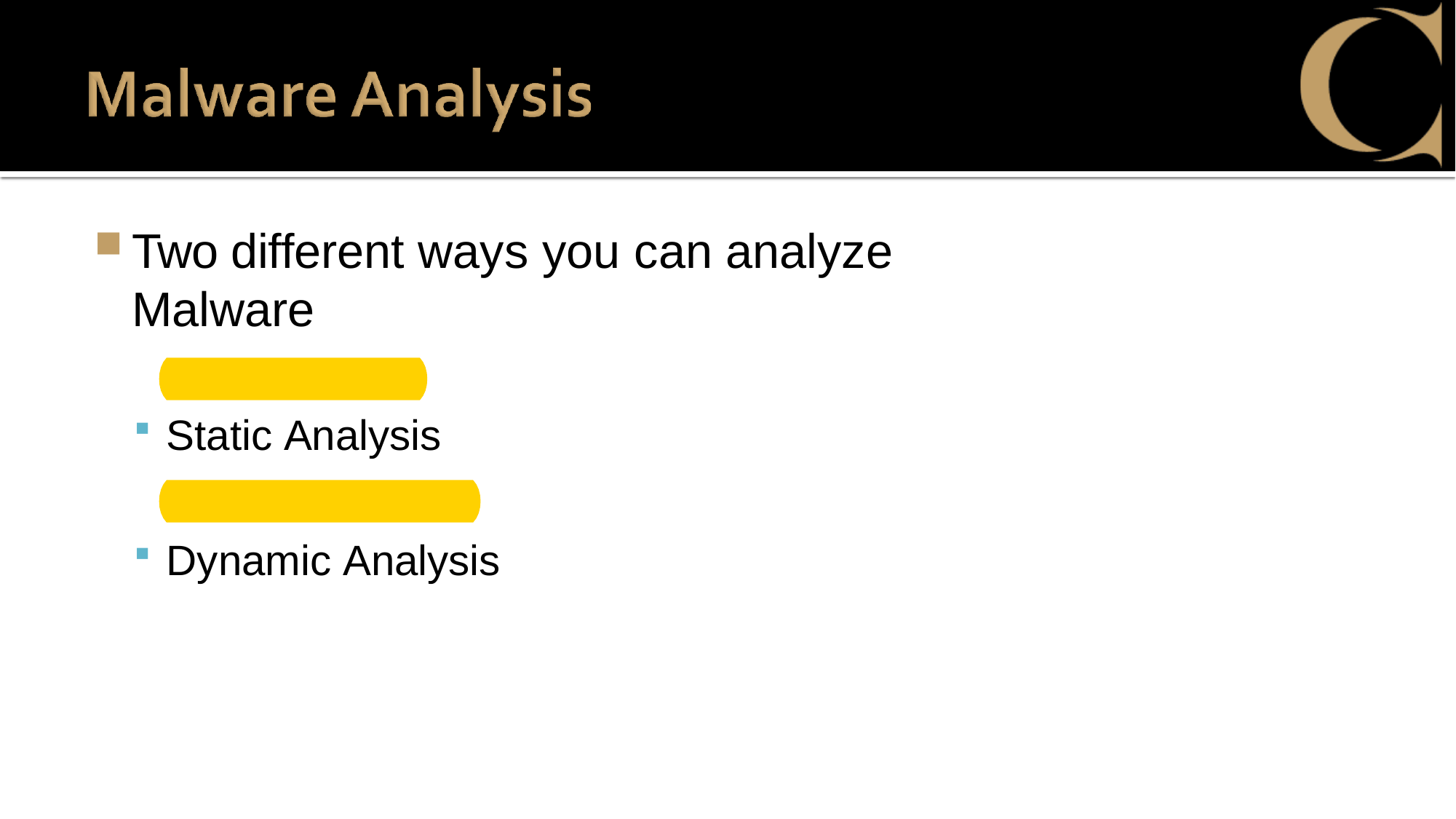

Two different ways you can analyze Malware

Static Analysis

Dynamic Analysis